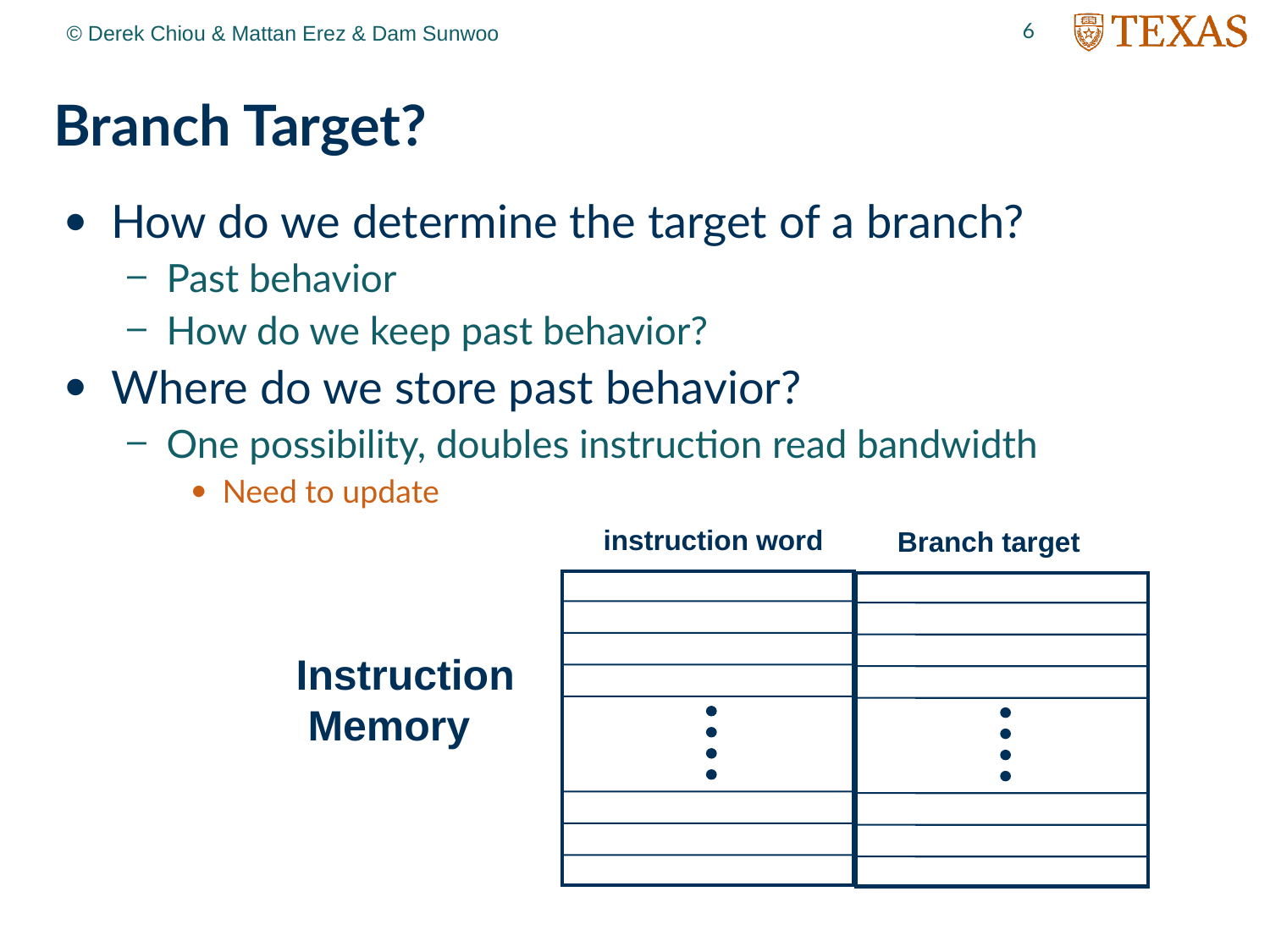

6
© Derek Chiou & Mattan Erez & Dam Sunwoo
# Branch Target?
How do we determine the target of a branch?
Past behavior
How do we keep past behavior?
Where do we store past behavior?
One possibility, doubles instruction read bandwidth
Need to update

instruction word
Branch target

Instruction
 Memory